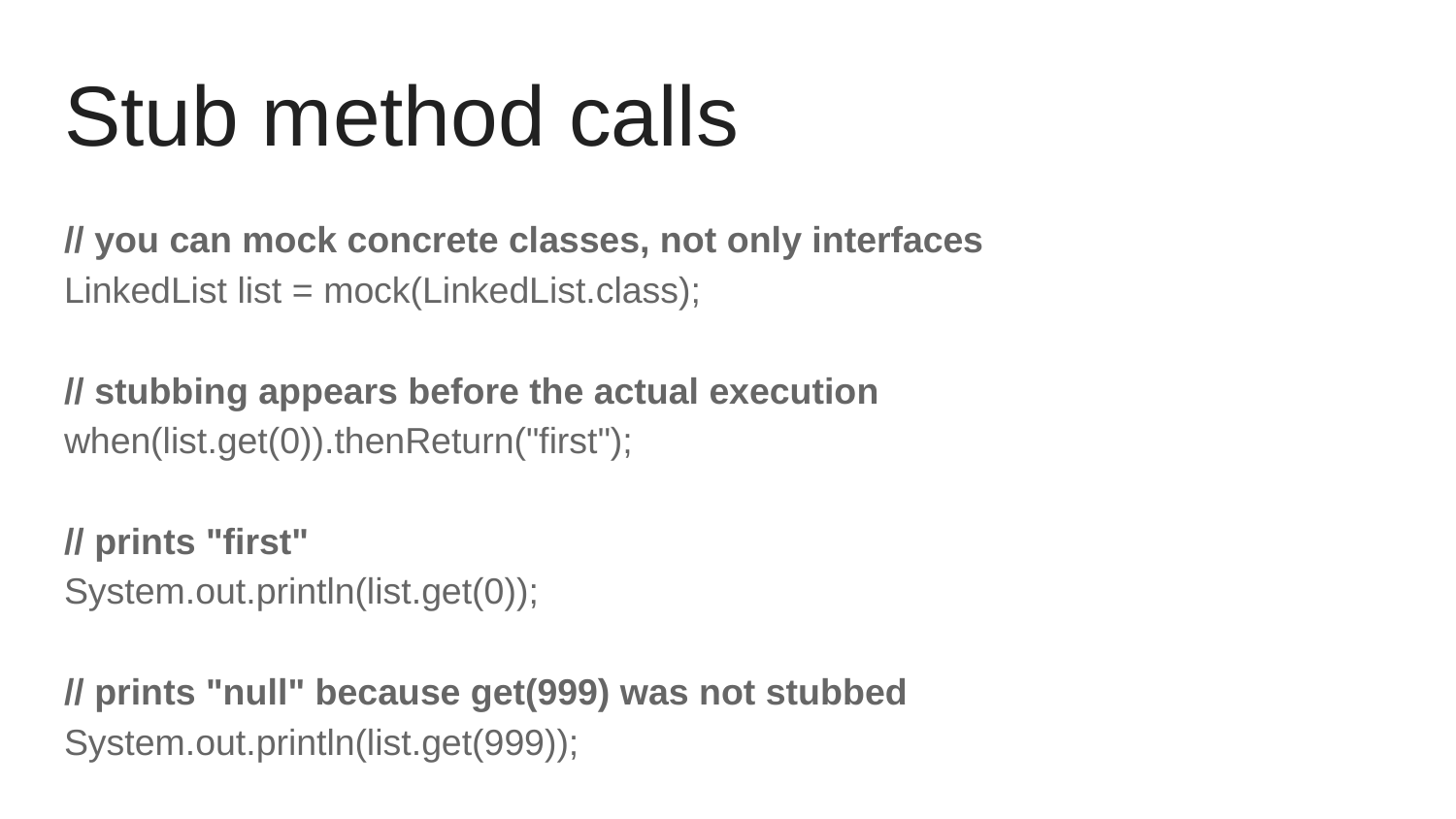

# Stub method calls
// you can mock concrete classes, not only interfaces
LinkedList list = mock(LinkedList.class);
// stubbing appears before the actual execution
when(list.get(0)).thenReturn("first");
// prints "first"
System.out.println(list.get(0));
// prints "null" because get(999) was not stubbed
System.out.println(list.get(999));